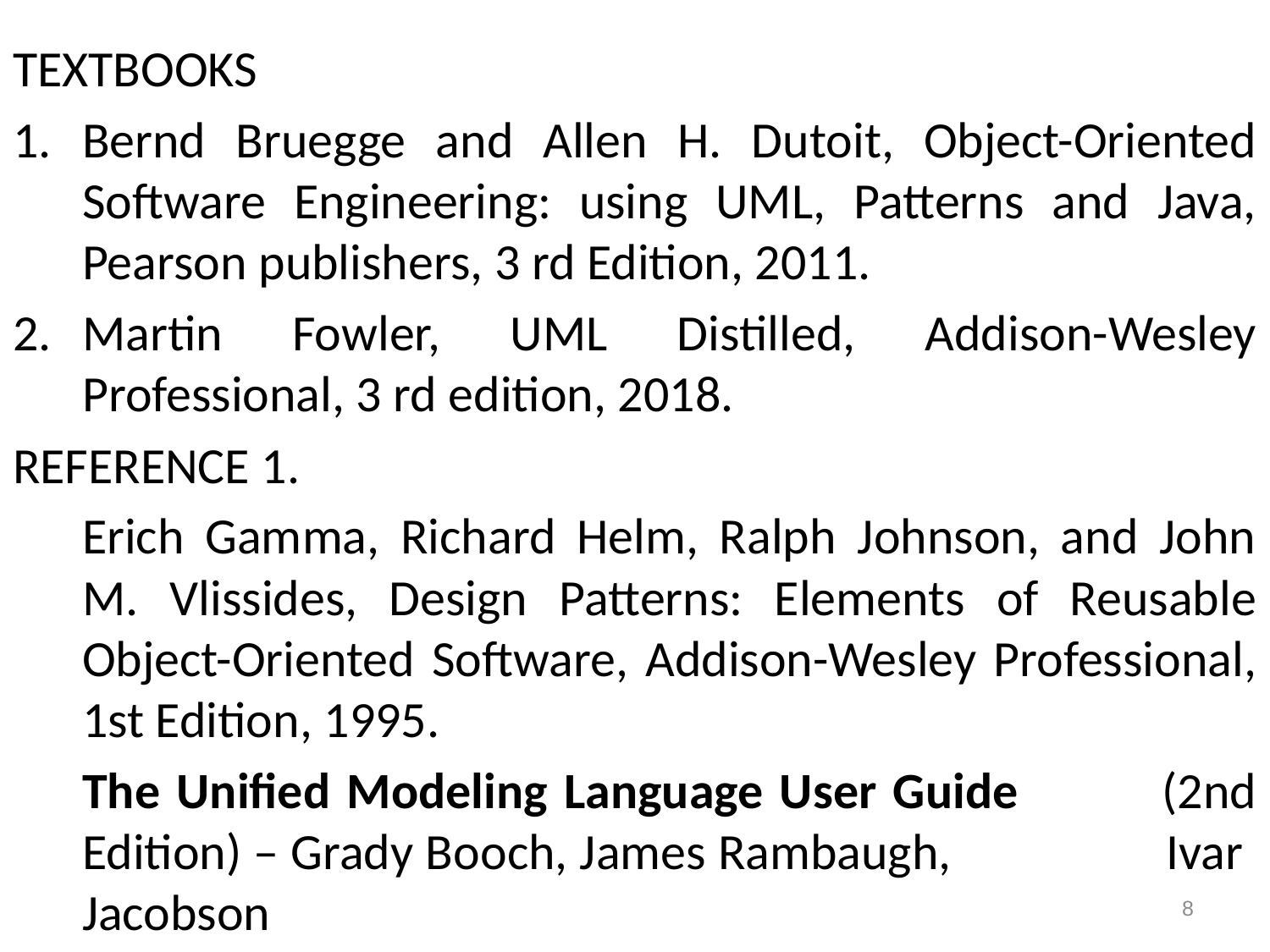

TEXTBOOKS
Bernd Bruegge and Allen H. Dutoit, Object-Oriented Software Engineering: using UML, Patterns and Java, Pearson publishers, 3 rd Edition, 2011.
Martin Fowler, UML Distilled, Addison-Wesley Professional, 3 rd edition, 2018.
REFERENCE 1.
	Erich Gamma, Richard Helm, Ralph Johnson, and John M. Vlissides, Design Patterns: Elements of Reusable Object-Oriented Software, Addison-Wesley Professional, 1st Edition, 1995.
	The Unified Modeling Language User Guide         (2nd Edition) – Grady Booch, James Rambaugh,                  Ivar  Jacobson
8